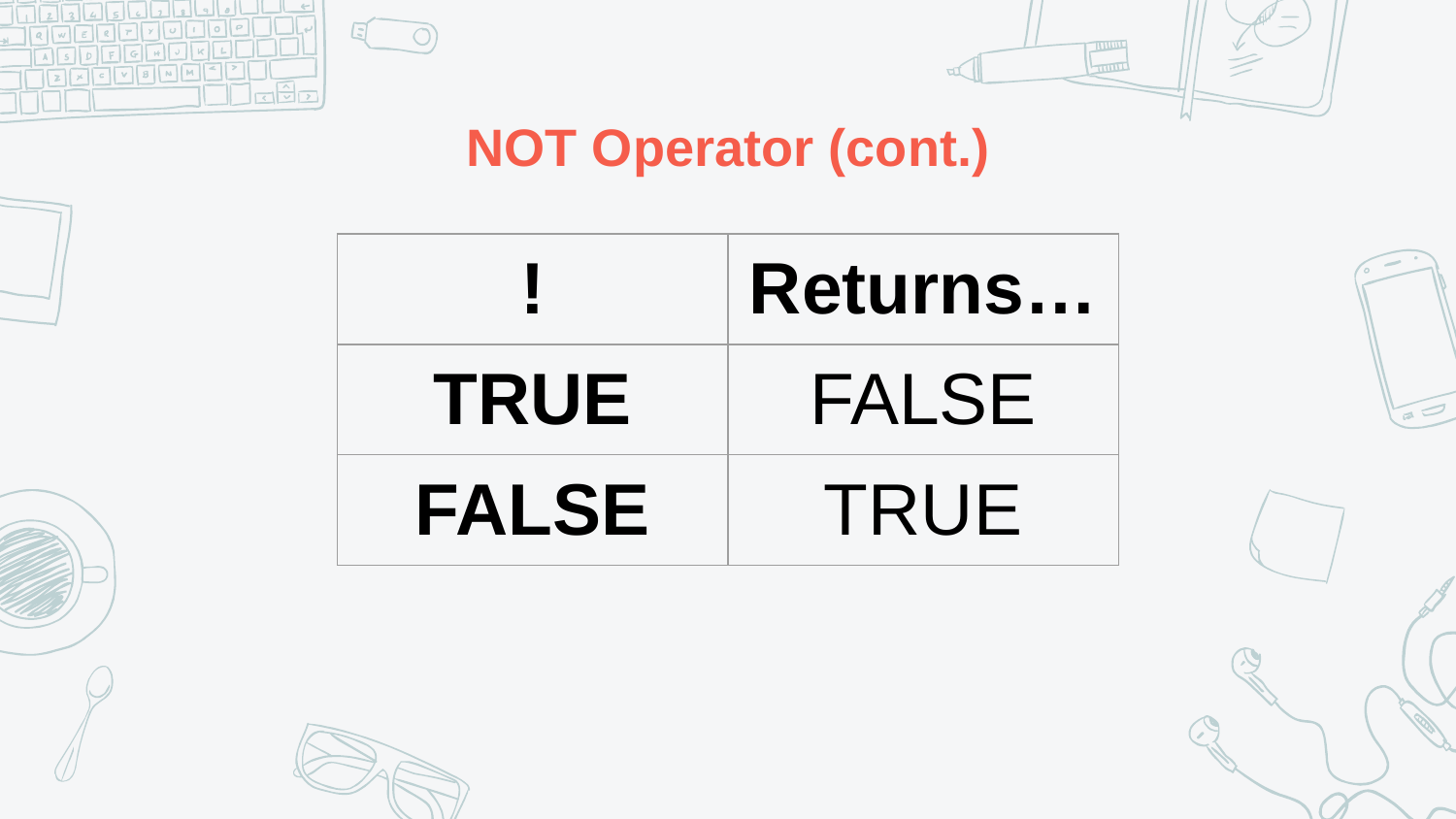

# NOT Operator (cont.)
| ! | Returns… |
| --- | --- |
| TRUE | FALSE |
| FALSE | TRUE |